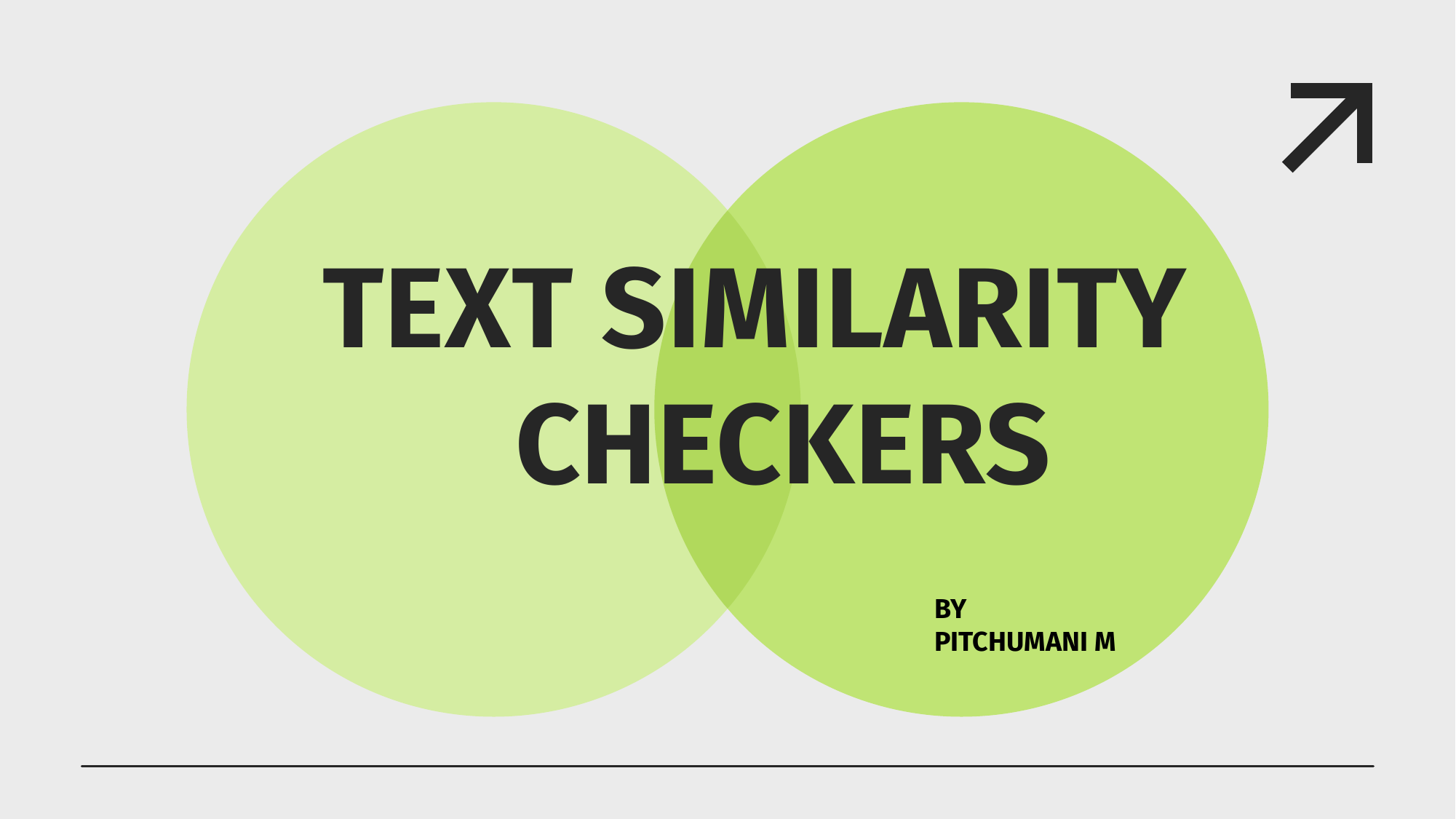

# TEXT SIMILARITY   CHECKERS
BY
PITCHUMANI M